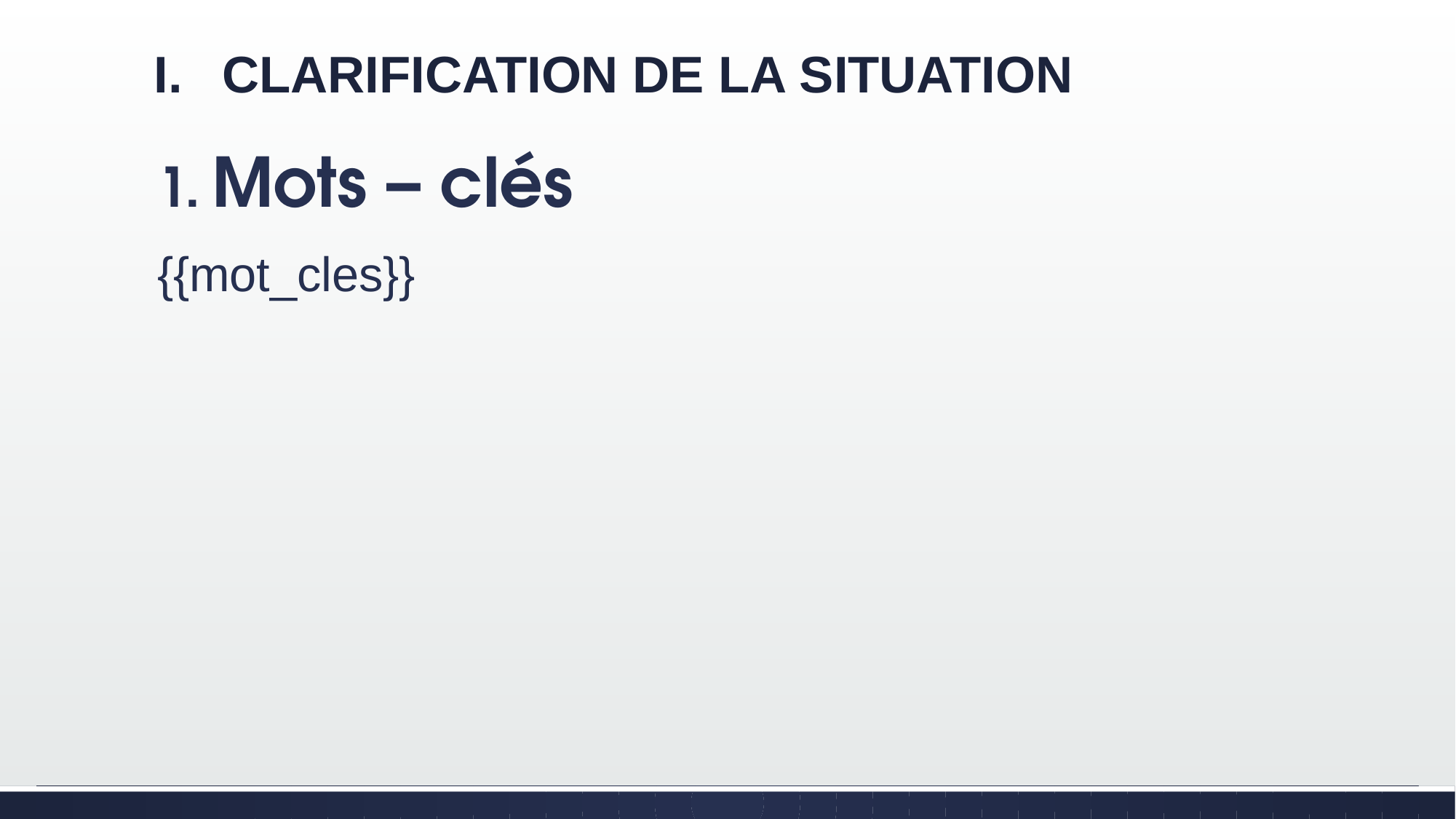

# CLARIFICATION DE LA SITUATION
Mots – clés
{{mot_cles}}